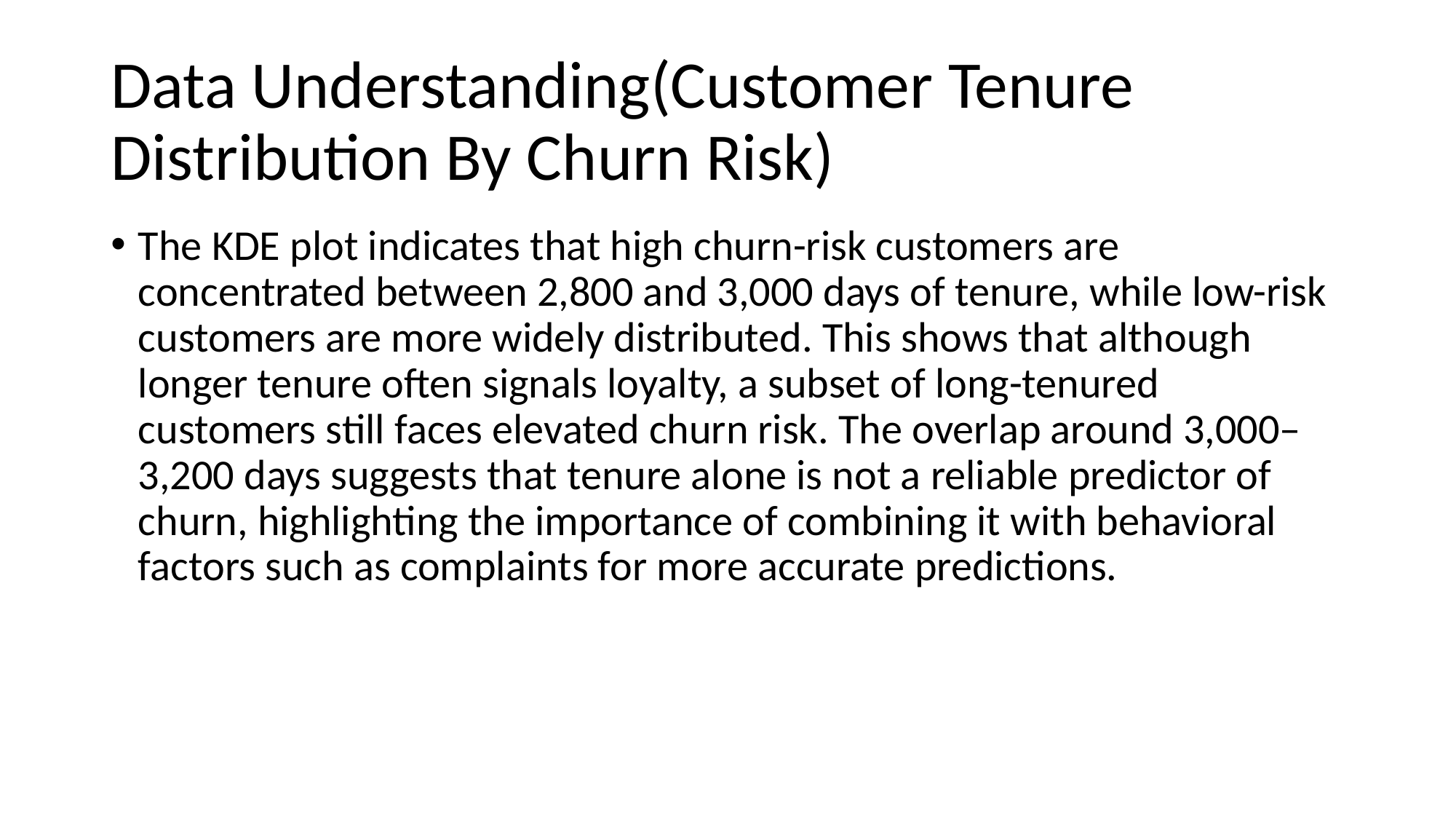

# Data Understanding(Customer Tenure Distribution By Churn Risk)
The KDE plot indicates that high churn-risk customers are concentrated between 2,800 and 3,000 days of tenure, while low-risk customers are more widely distributed. This shows that although longer tenure often signals loyalty, a subset of long-tenured customers still faces elevated churn risk. The overlap around 3,000–3,200 days suggests that tenure alone is not a reliable predictor of churn, highlighting the importance of combining it with behavioral factors such as complaints for more accurate predictions.